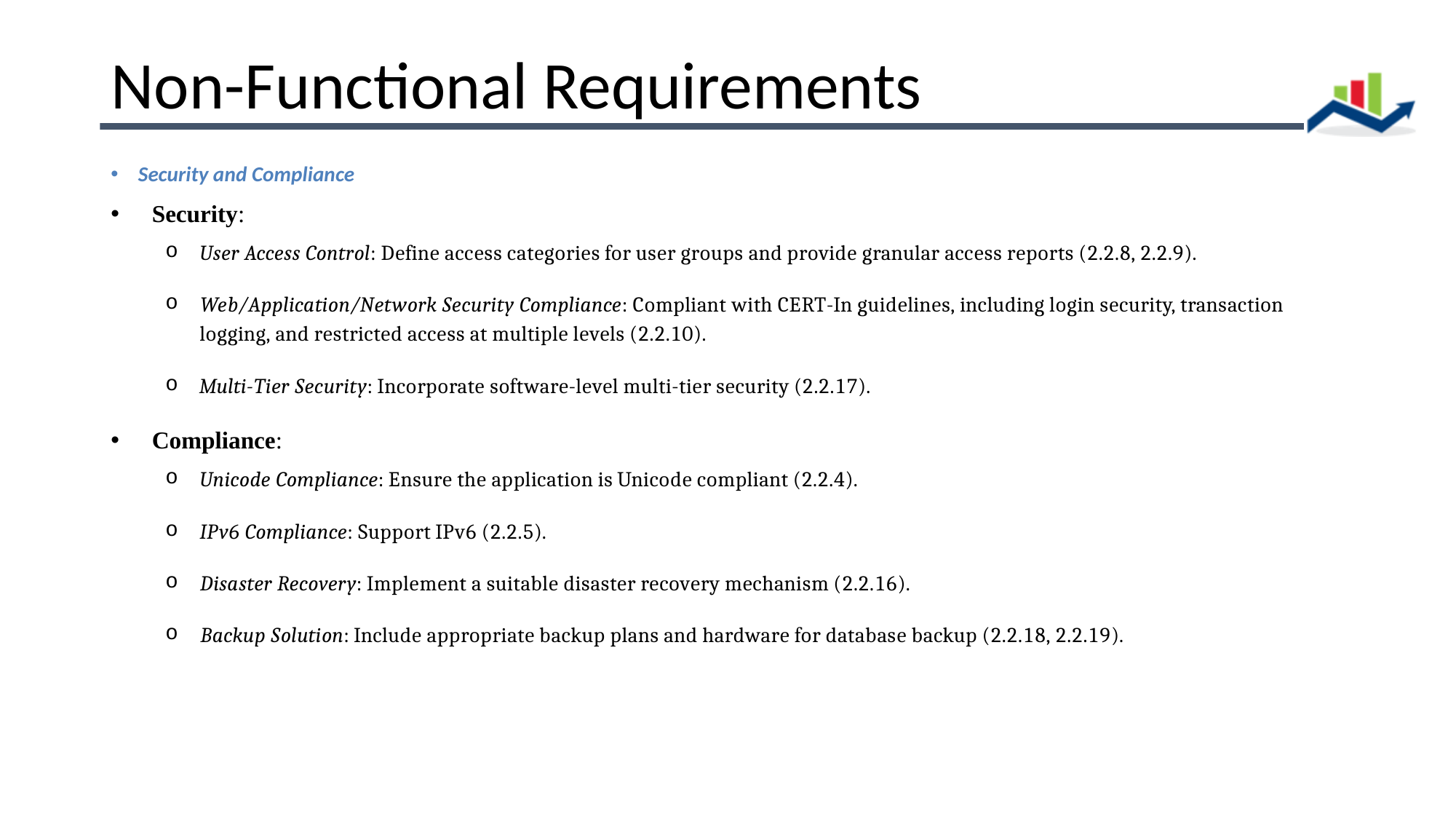

# Non-Functional Requirements
Security and Compliance
Security:
User Access Control: Define access categories for user groups and provide granular access reports (2.2.8, 2.2.9).
Web/Application/Network Security Compliance: Compliant with CERT-In guidelines, including login security, transaction logging, and restricted access at multiple levels (2.2.10).
Multi-Tier Security: Incorporate software-level multi-tier security (2.2.17).
Compliance:
Unicode Compliance: Ensure the application is Unicode compliant (2.2.4).
IPv6 Compliance: Support IPv6 (2.2.5).
Disaster Recovery: Implement a suitable disaster recovery mechanism (2.2.16).
Backup Solution: Include appropriate backup plans and hardware for database backup (2.2.18, 2.2.19).